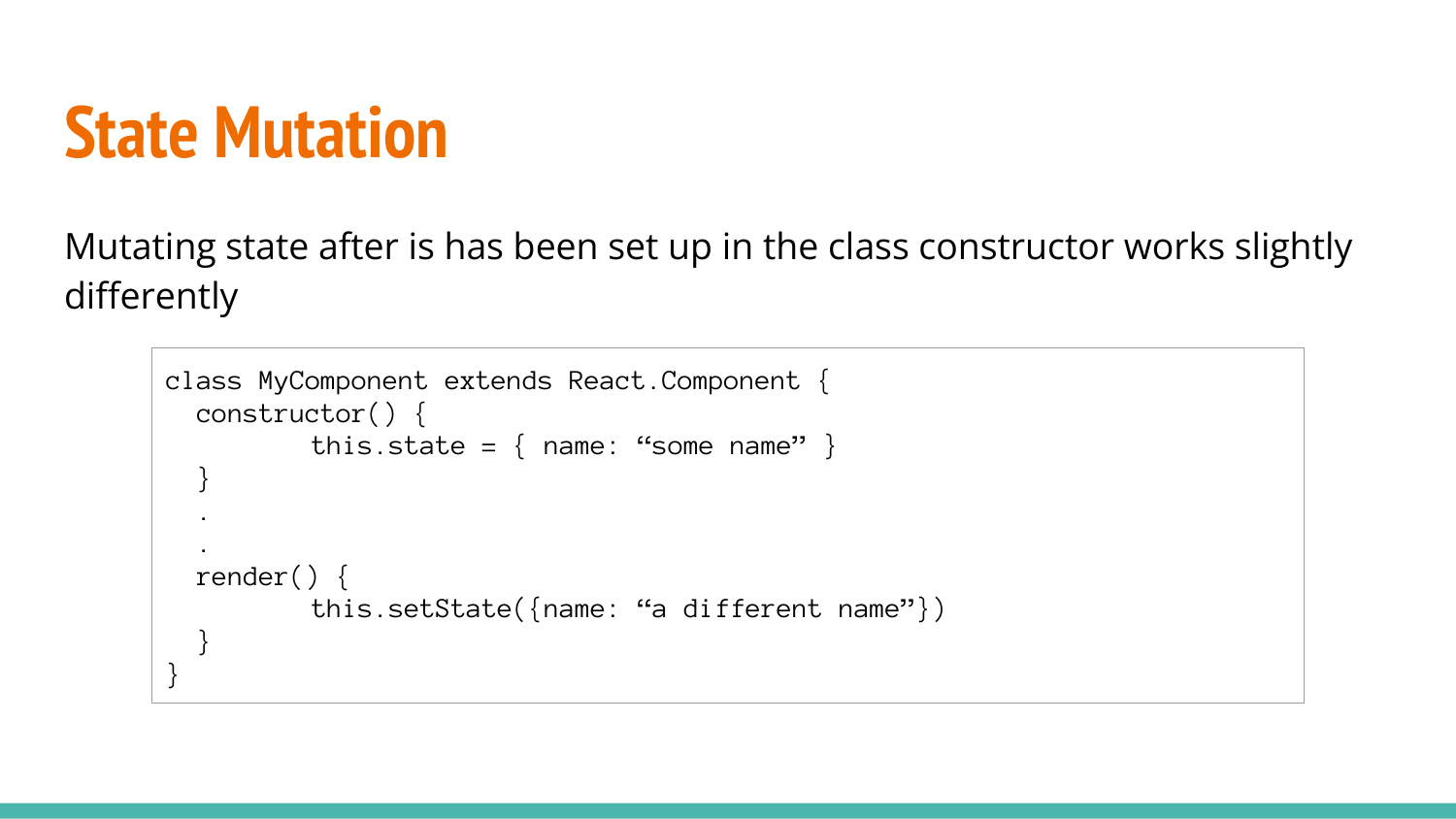

# State Mutation
Mutating state after is has been set up in the class constructor works slightly differently

| class MyComponent extends React.Component { constructor() { this.state = { name: “some name” } } . . render() { this.setState({name: “a different name”}) } } |
| --- |